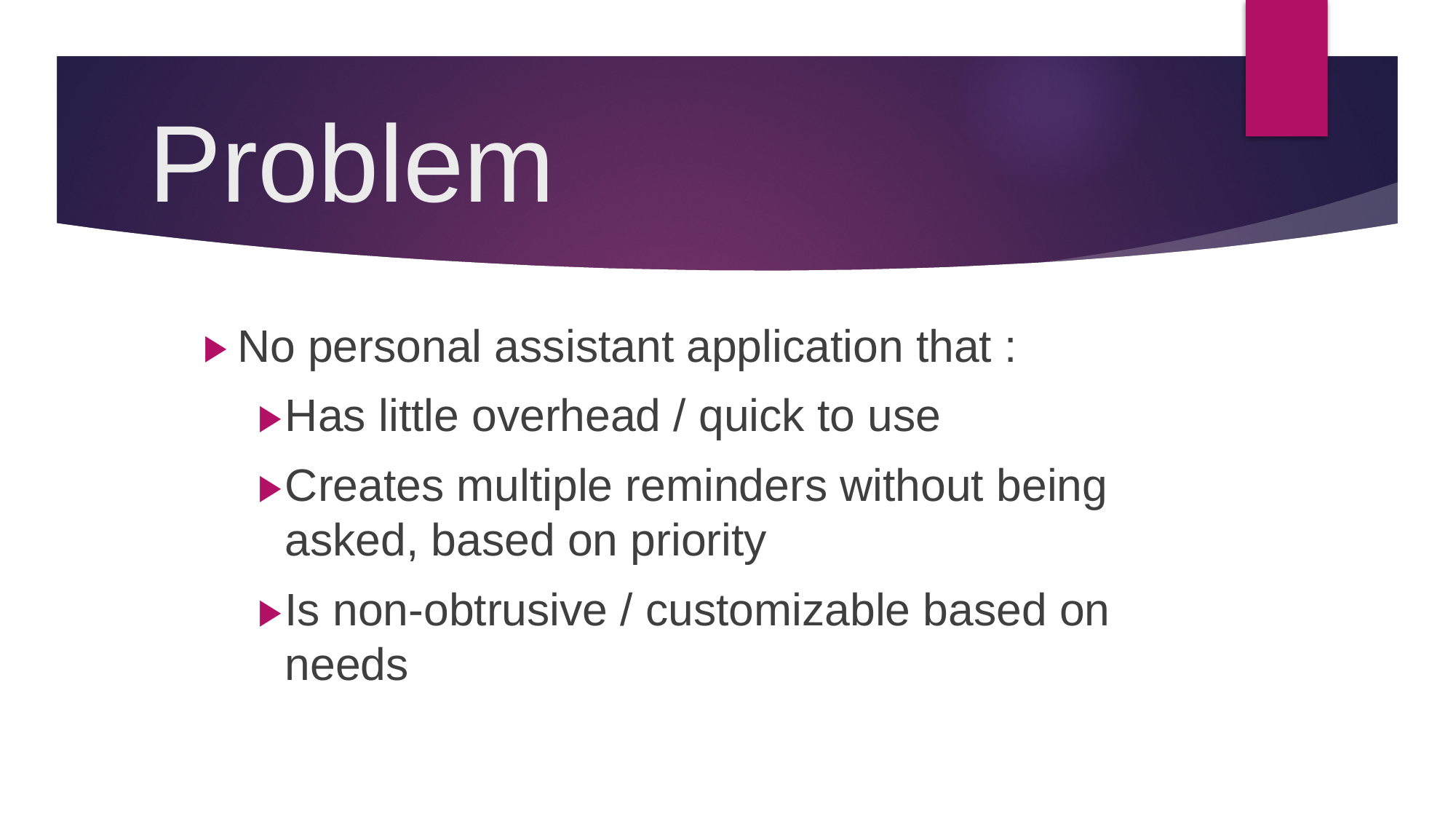

# Problem
No personal assistant application that :
Has little overhead / quick to use
Creates multiple reminders without being asked, based on priority
Is non-obtrusive / customizable based on needs